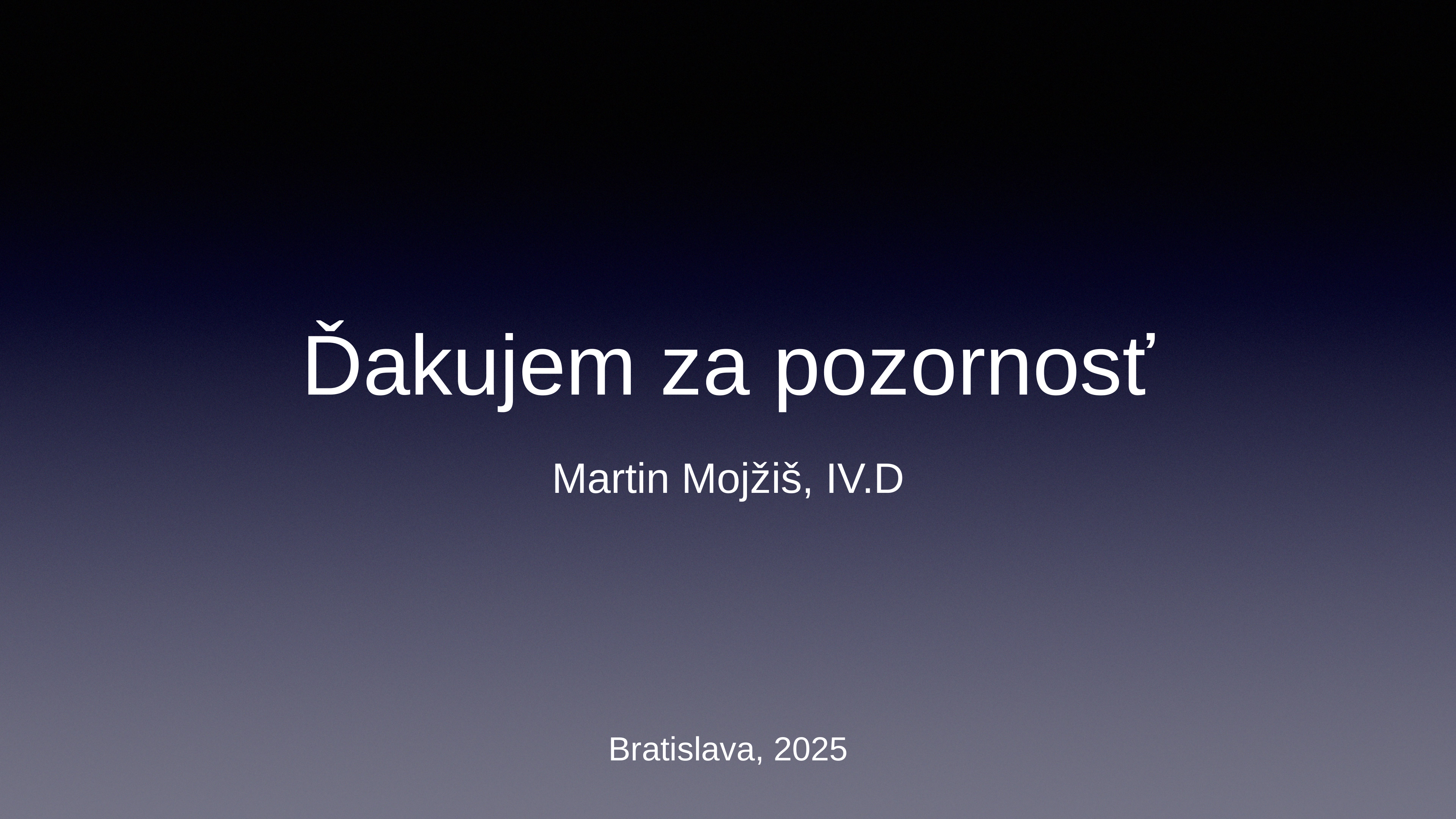

# Ďakujem za pozornosť
Martin Mojžiš, IV.D
Bratislava, 2025